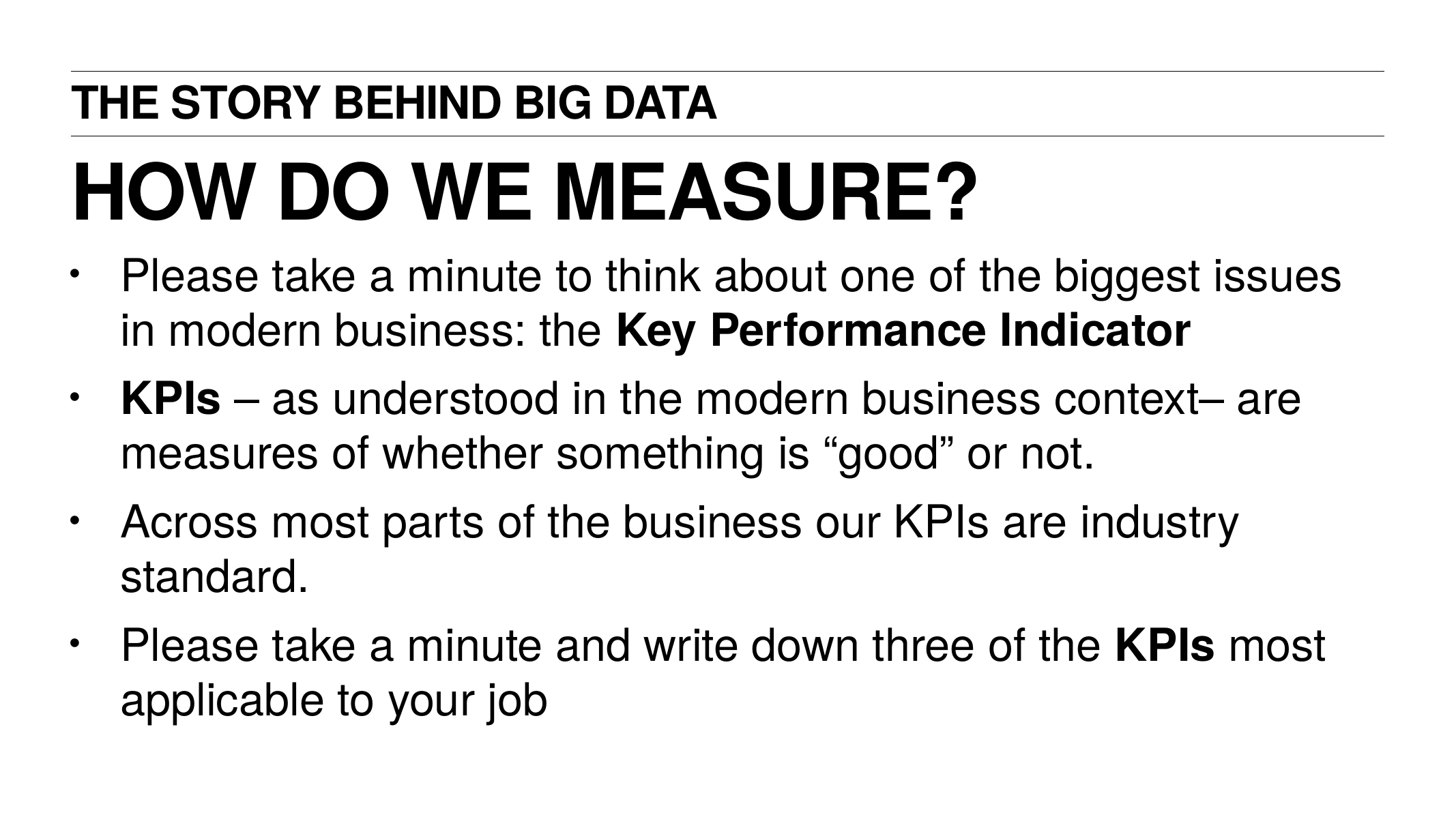

The story behind big data
# How do we measure?
Please take a minute to think about one of the biggest issues in modern business: the Key Performance Indicator
KPIs – as understood in the modern business context– are measures of whether something is “good” or not.
Across most parts of the business our KPIs are industry standard.
Please take a minute and write down three of the KPIs most applicable to your job